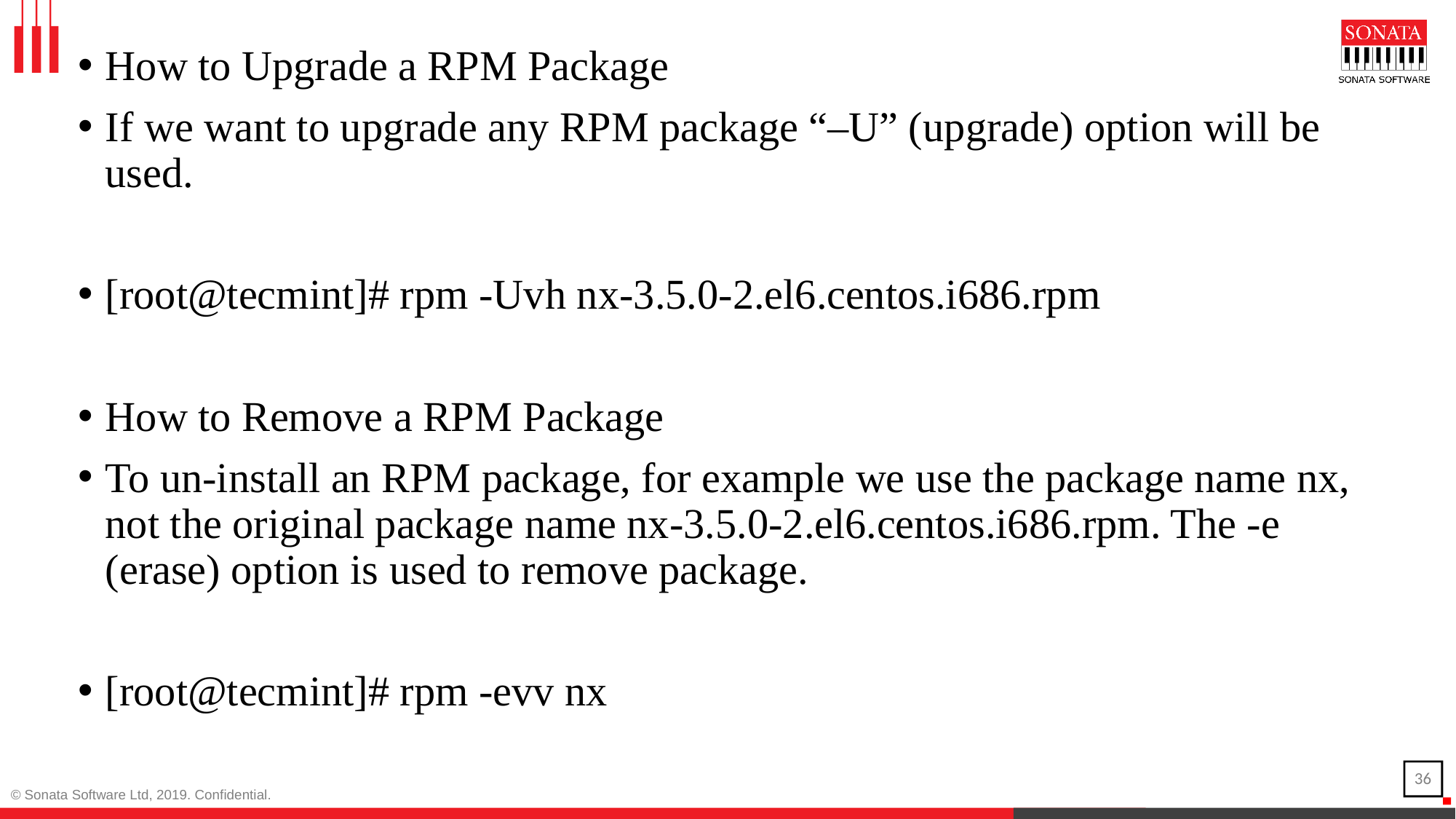

How to Upgrade a RPM Package
If we want to upgrade any RPM package “–U” (upgrade) option will be used.

[root@tecmint]# rpm -Uvh nx-3.5.0-2.el6.centos.i686.rpm

How to Remove a RPM Package
To un-install an RPM package, for example we use the package name nx, not the original package name nx-3.5.0-2.el6.centos.i686.rpm. The -e (erase) option is used to remove package.

[root@tecmint]# rpm -evv nx